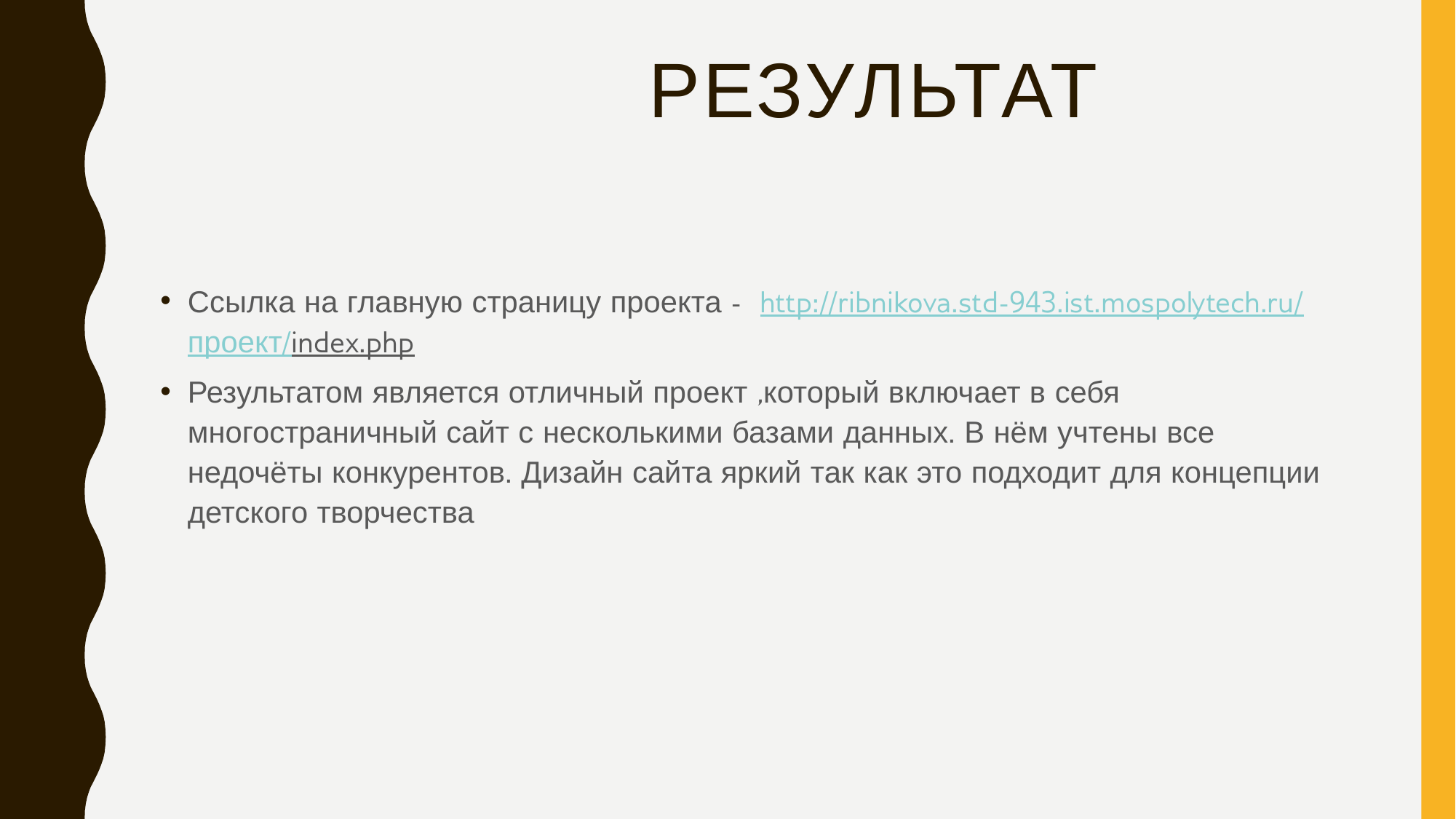

# Результат
Ссылка на главную страницу проекта -  http://ribnikova.std-943.ist.mospolytech.ru/проект/index.php
Результатом является отличный проект ,который включает в себя многостраничный сайт с несколькими базами данных. В нём учтены все недочёты конкурентов. Дизайн сайта яркий так как это подходит для концепции детского творчества